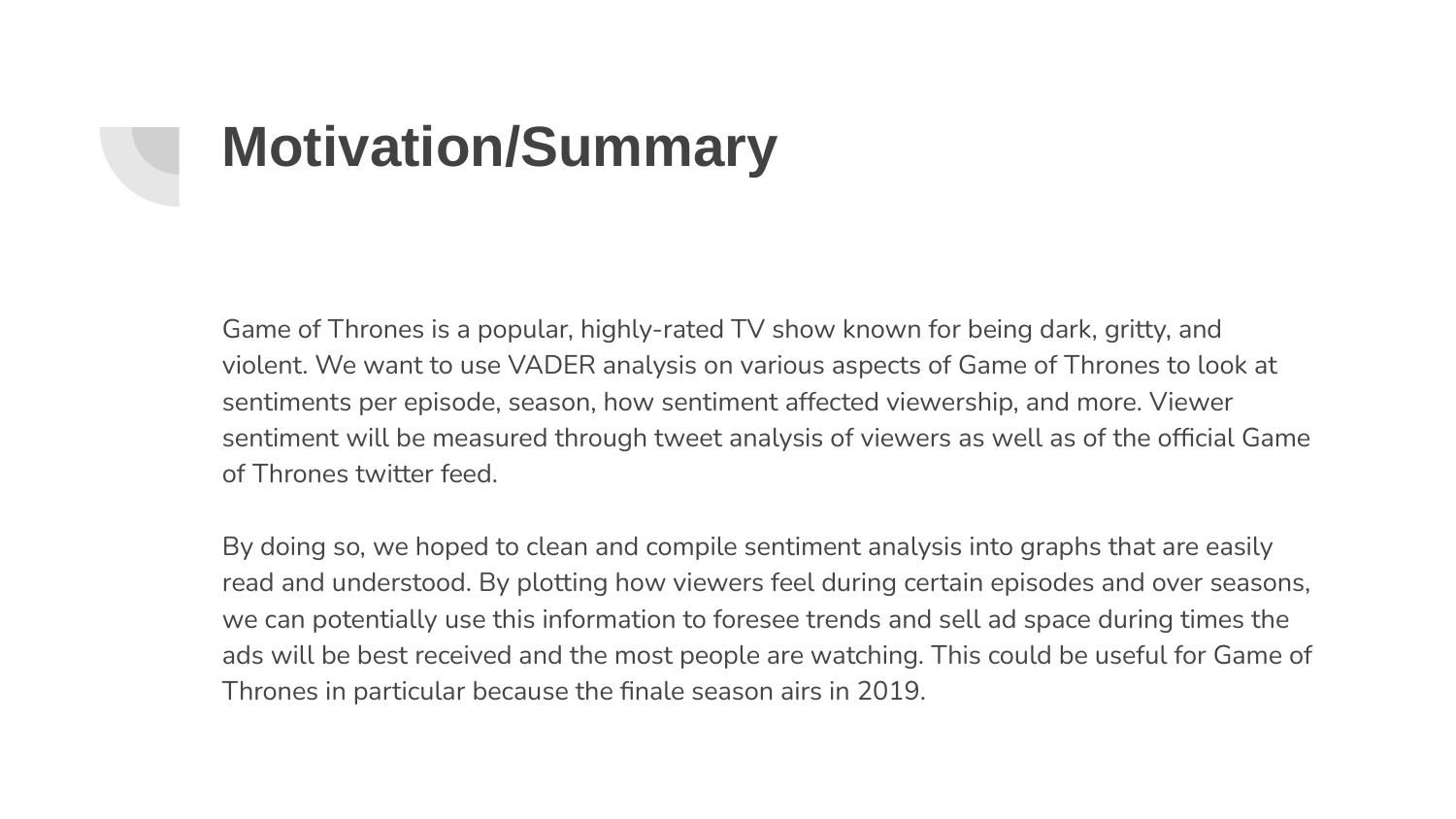

# Motivation/Summary
Game of Thrones is a popular, highly-rated TV show known for being dark, gritty, and violent. We want to use VADER analysis on various aspects of Game of Thrones to look at sentiments per episode, season, how sentiment affected viewership, and more. Viewer sentiment will be measured through tweet analysis of viewers as well as of the official Game of Thrones twitter feed.

By doing so, we hoped to clean and compile sentiment analysis into graphs that are easily read and understood. By plotting how viewers feel during certain episodes and over seasons, we can potentially use this information to foresee trends and sell ad space during times the ads will be best received and the most people are watching. This could be useful for Game of Thrones in particular because the finale season airs in 2019.